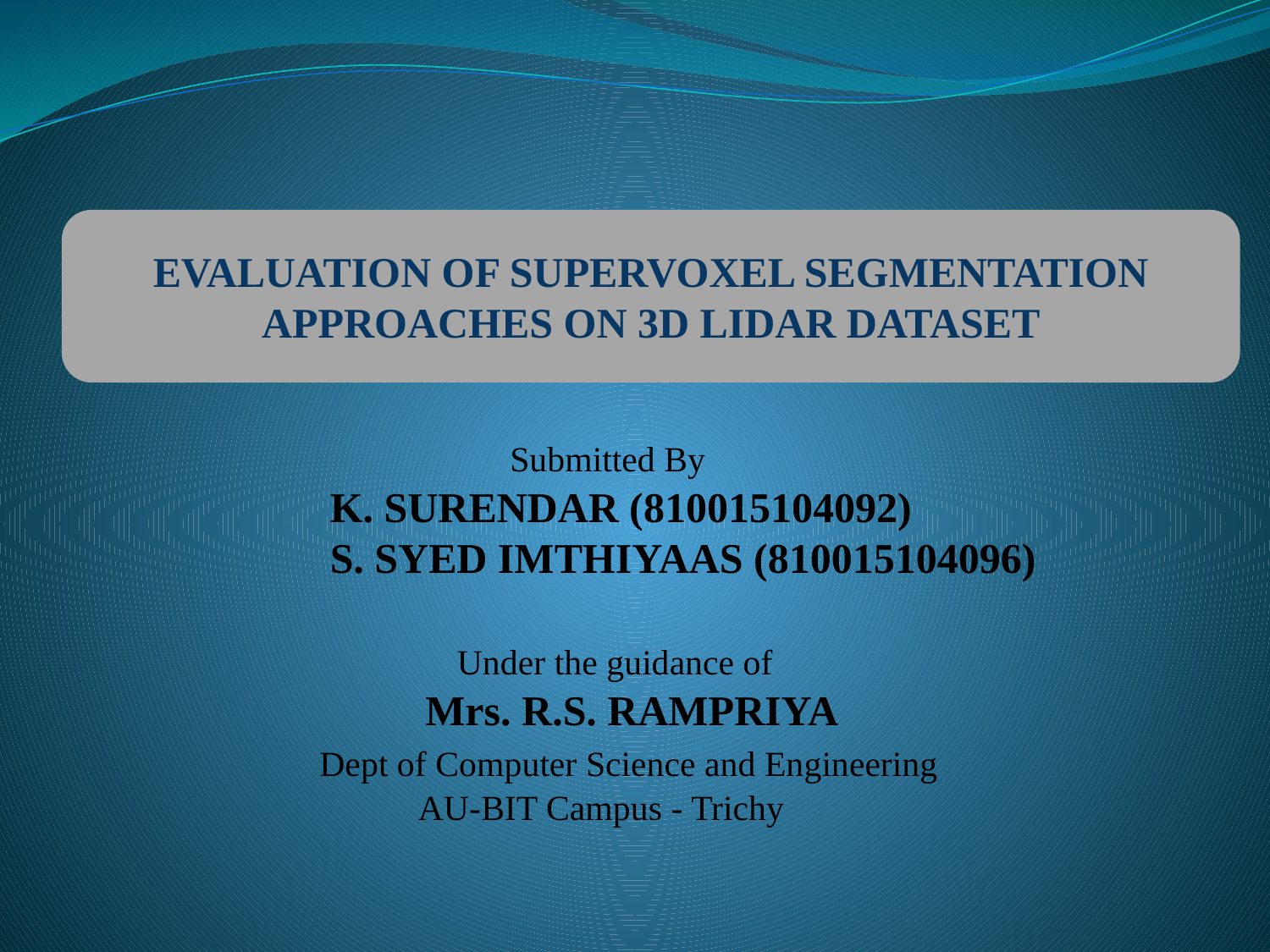

EVALUATION OF SUPERVOXEL SEGMENTATION APPROACHES ON 3D LIDAR DATASET
                            Submitted By
           K. SURENDAR (810015104092)
           S. SYED IMTHIYAAS (810015104096)

                       Under the guidance of
                    Mrs. R.S. RAMPRIYA
          Dept of Computer Science and Engineering
                       AU-BIT Campus - Trichy